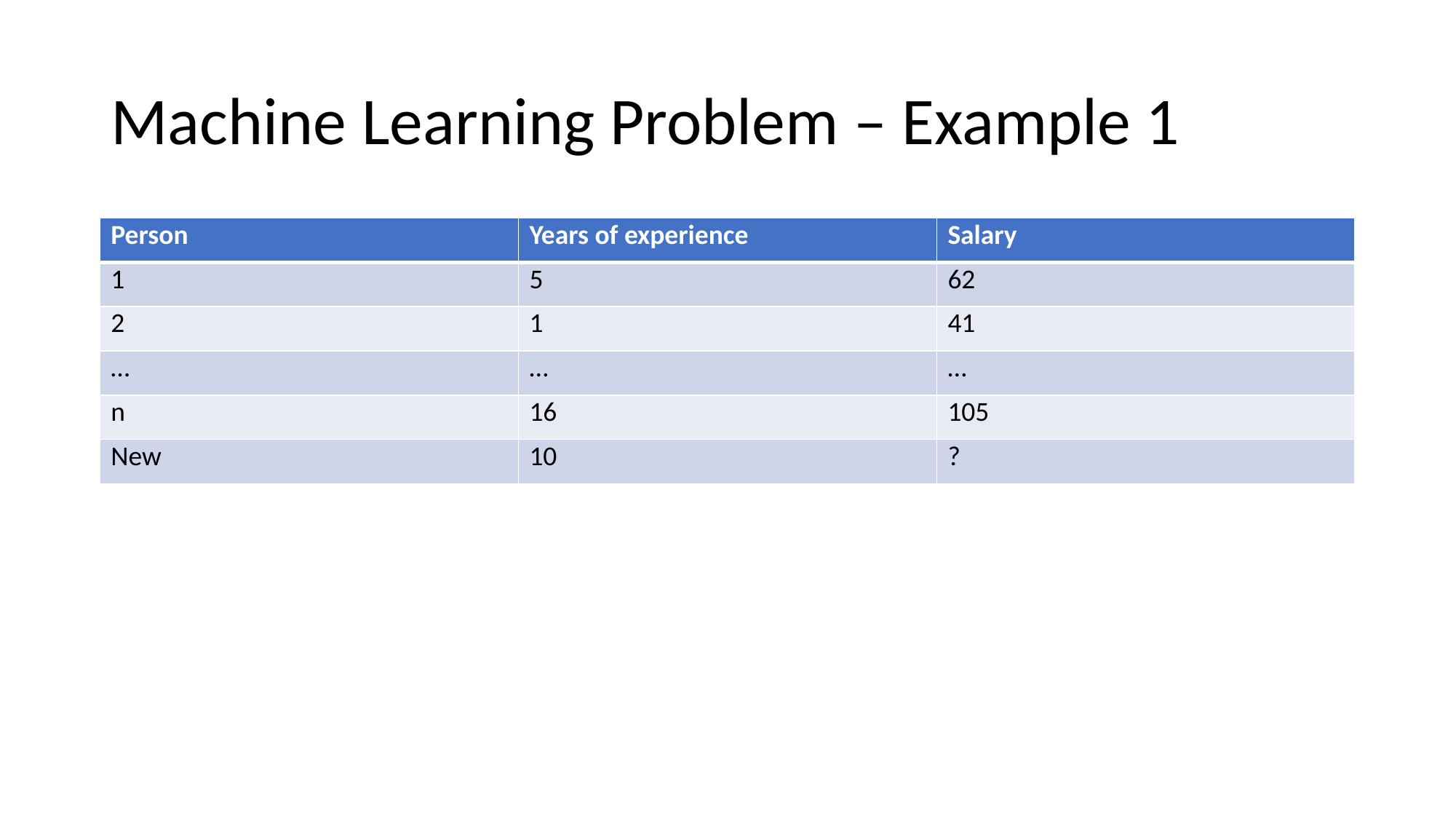

# Machine Learning Problem – Example 1
| Person | Years of experience | Salary |
| --- | --- | --- |
| 1 | 5 | 62 |
| 2 | 1 | 41 |
| … | … | … |
| n | 16 | 105 |
| New | 10 | ? |